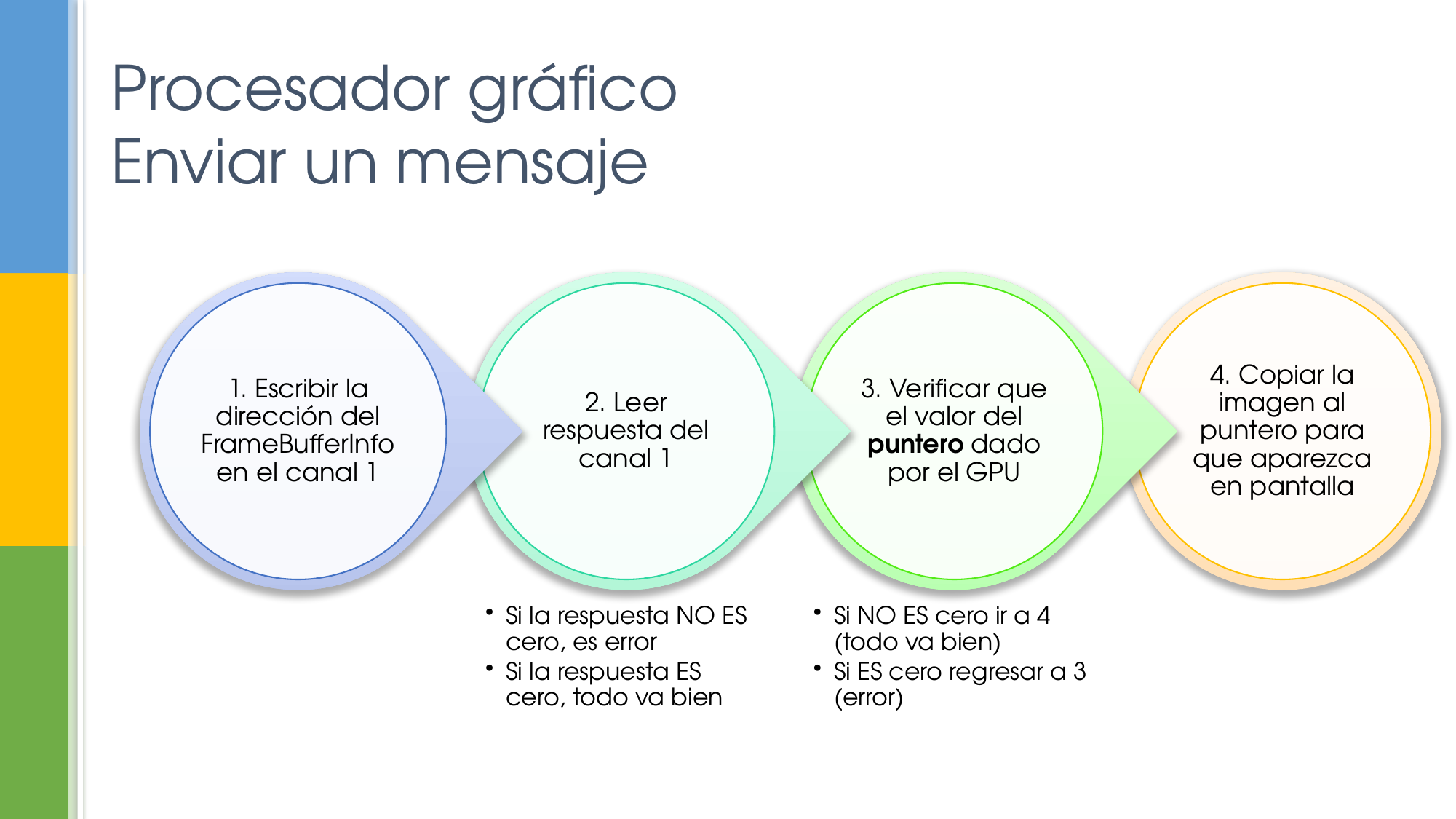

# Procesador gráfico Enviar un mensaje
4. Copiar la imagen al puntero para que aparezca en pantalla
3. Verificar que el valor del puntero dado por el GPU
Si NO ES cero ir a 4 (todo va bien)
Si ES cero regresar a 3 (error)
2. Leer respuesta del canal 1
Si la respuesta NO ES cero, es error
Si la respuesta ES cero, todo va bien
1. Escribir la dirección del FrameBufferInfo en el canal 1